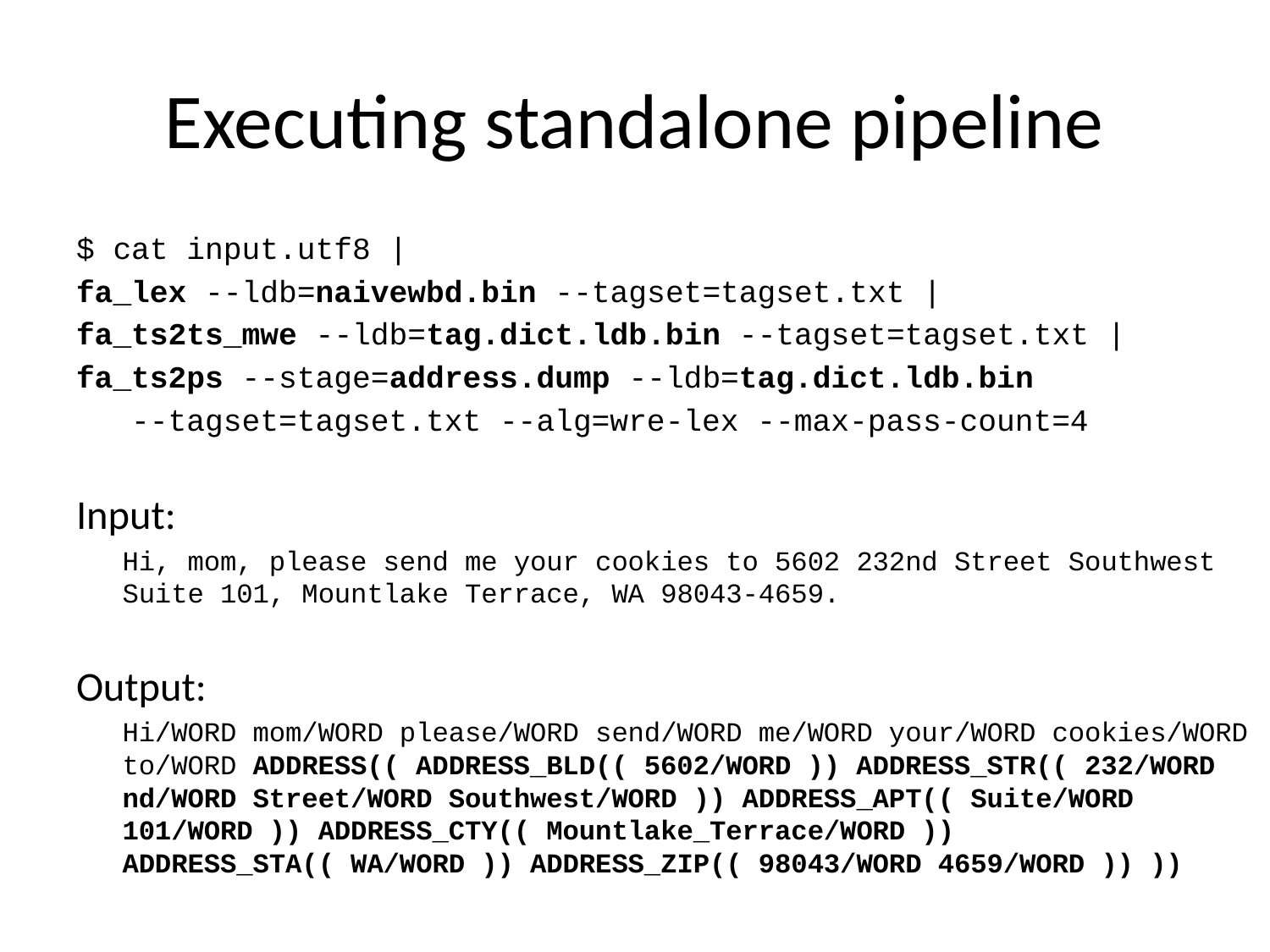

# Executing standalone pipeline
$ cat input.utf8 |
fa_lex --ldb=naivewbd.bin --tagset=tagset.txt |
fa_ts2ts_mwe --ldb=tag.dict.ldb.bin --tagset=tagset.txt |
fa_ts2ps --stage=address.dump --ldb=tag.dict.ldb.bin
   --tagset=tagset.txt --alg=wre-lex --max-pass-count=4

Input:
	Hi, mom, please send me your cookies to 5602 232nd Street Southwest Suite 101, Mountlake Terrace, WA 98043-4659.

Output:
	Hi/WORD mom/WORD please/WORD send/WORD me/WORD your/WORD cookies/WORD to/WORD ADDRESS(( ADDRESS_BLD(( 5602/WORD )) ADDRESS_STR(( 232/WORD nd/WORD Street/WORD Southwest/WORD )) ADDRESS_APT(( Suite/WORD 101/WORD )) ADDRESS_CTY(( Mountlake_Terrace/WORD )) ADDRESS_STA(( WA/WORD )) ADDRESS_ZIP(( 98043/WORD 4659/WORD )) ))